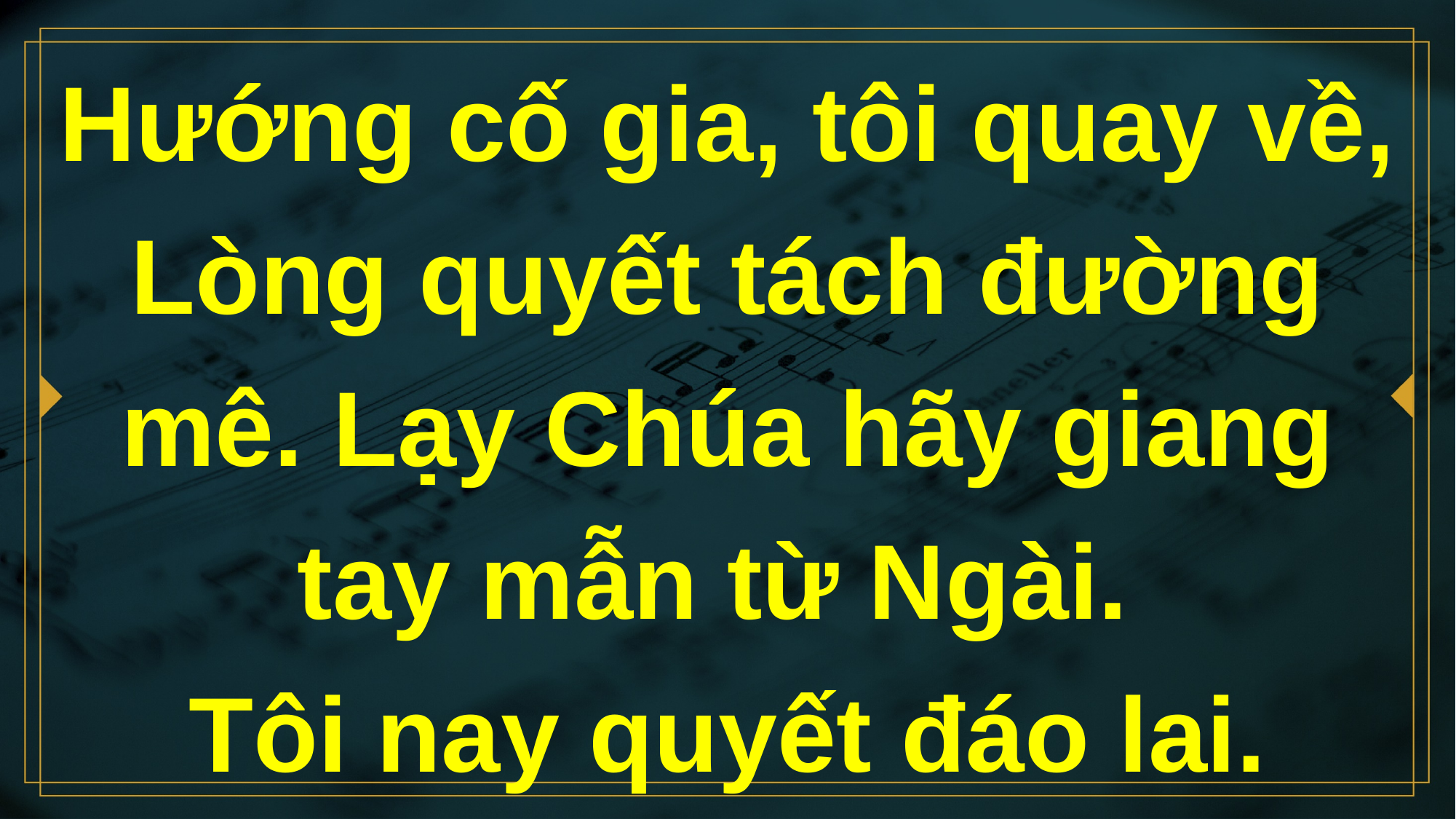

# Hướng cố gia, tôi quay về, Lòng quyết tách đường mê. Lạy Chúa hãy giang tay mẫn từ Ngài. Tôi nay quyết đáo lai.